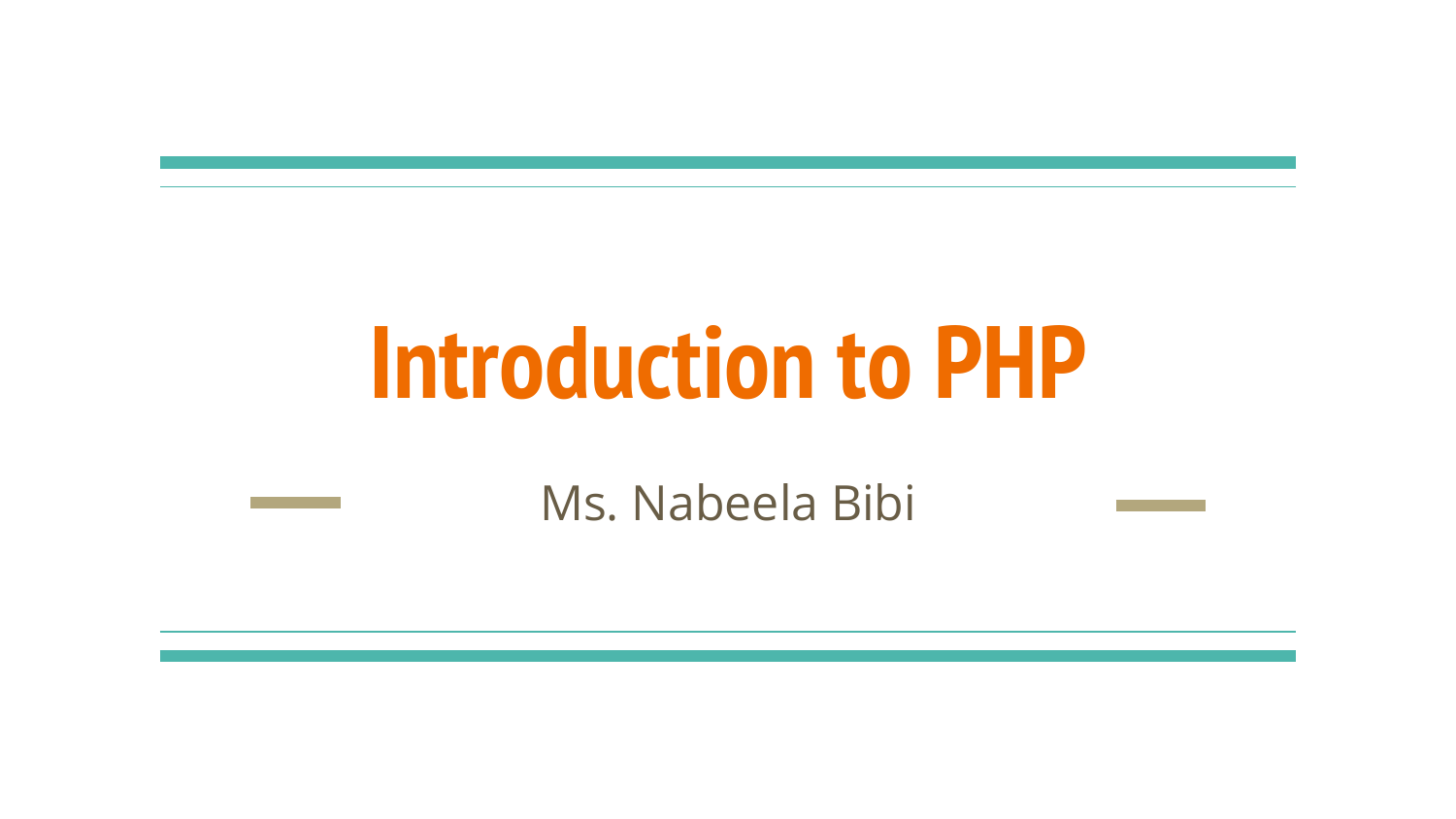

# Introduction to PHP
Ms. Nabeela Bibi